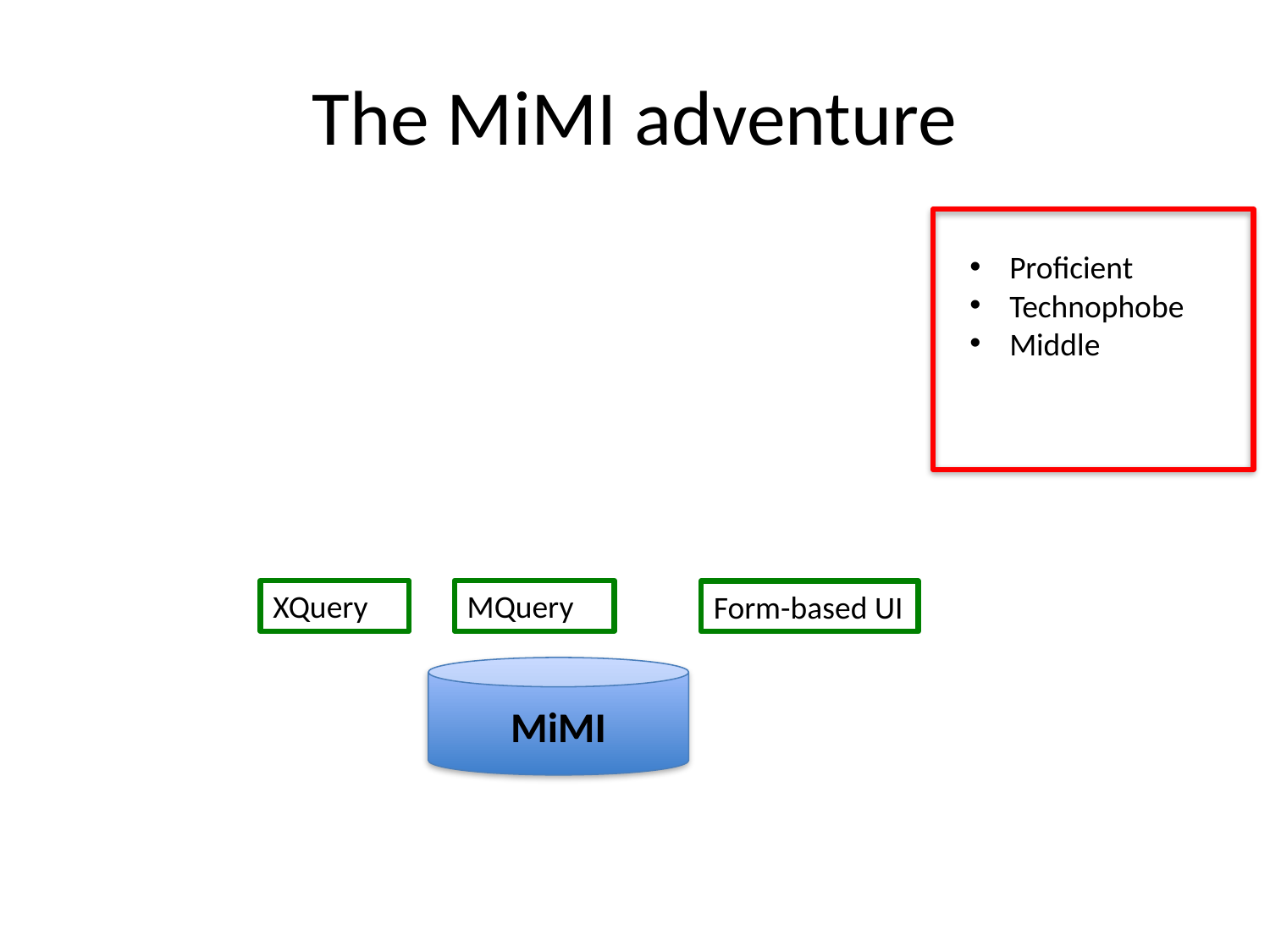

# The MiMI adventure

Proficient
Technophobe
Middle
XQuery
MQuery
Form-based UI

MiMI